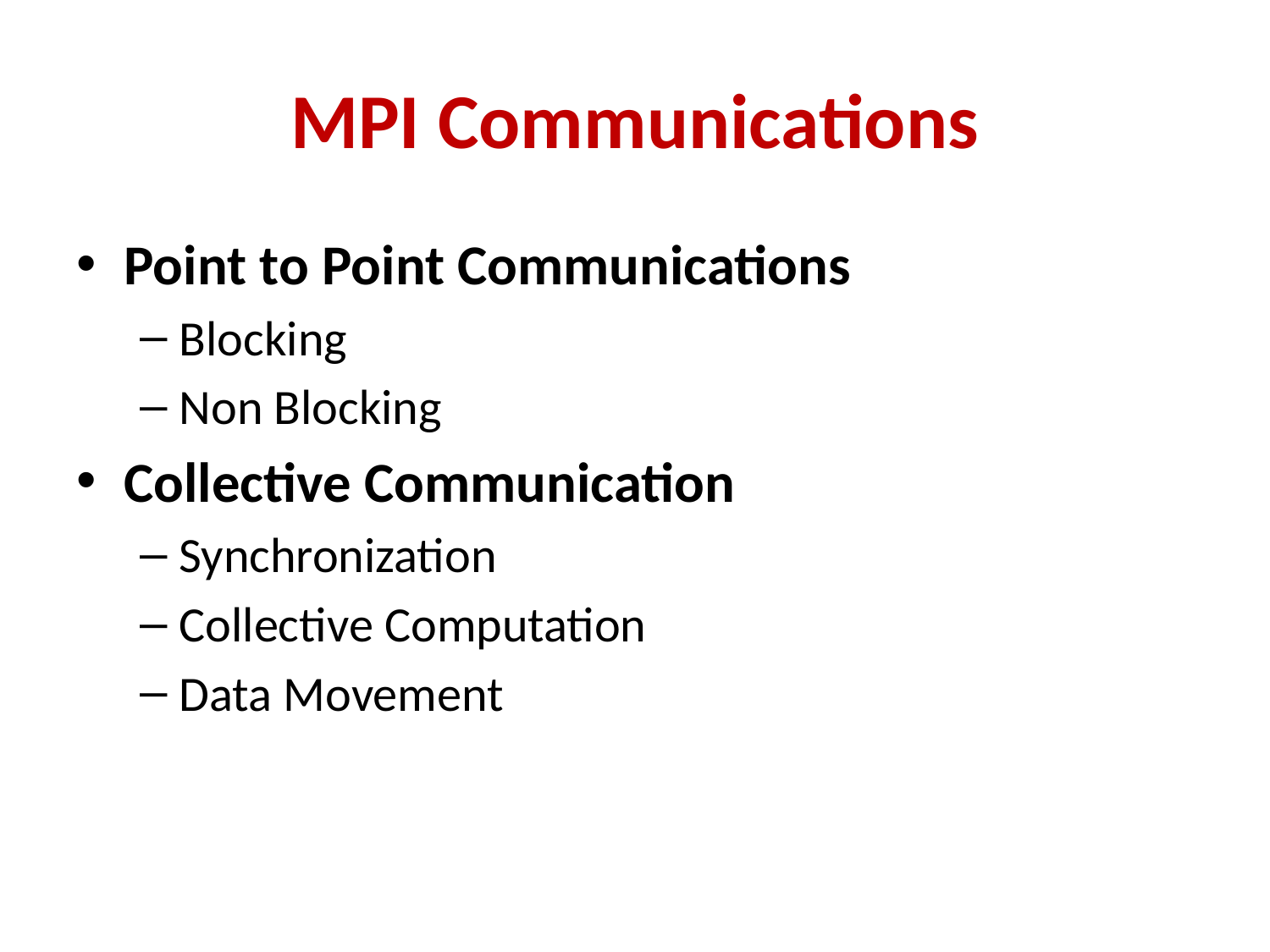

# MPI Communications
Point to Point Communications
Blocking
Non Blocking
Collective Communication
Synchronization
Collective Computation
Data Movement